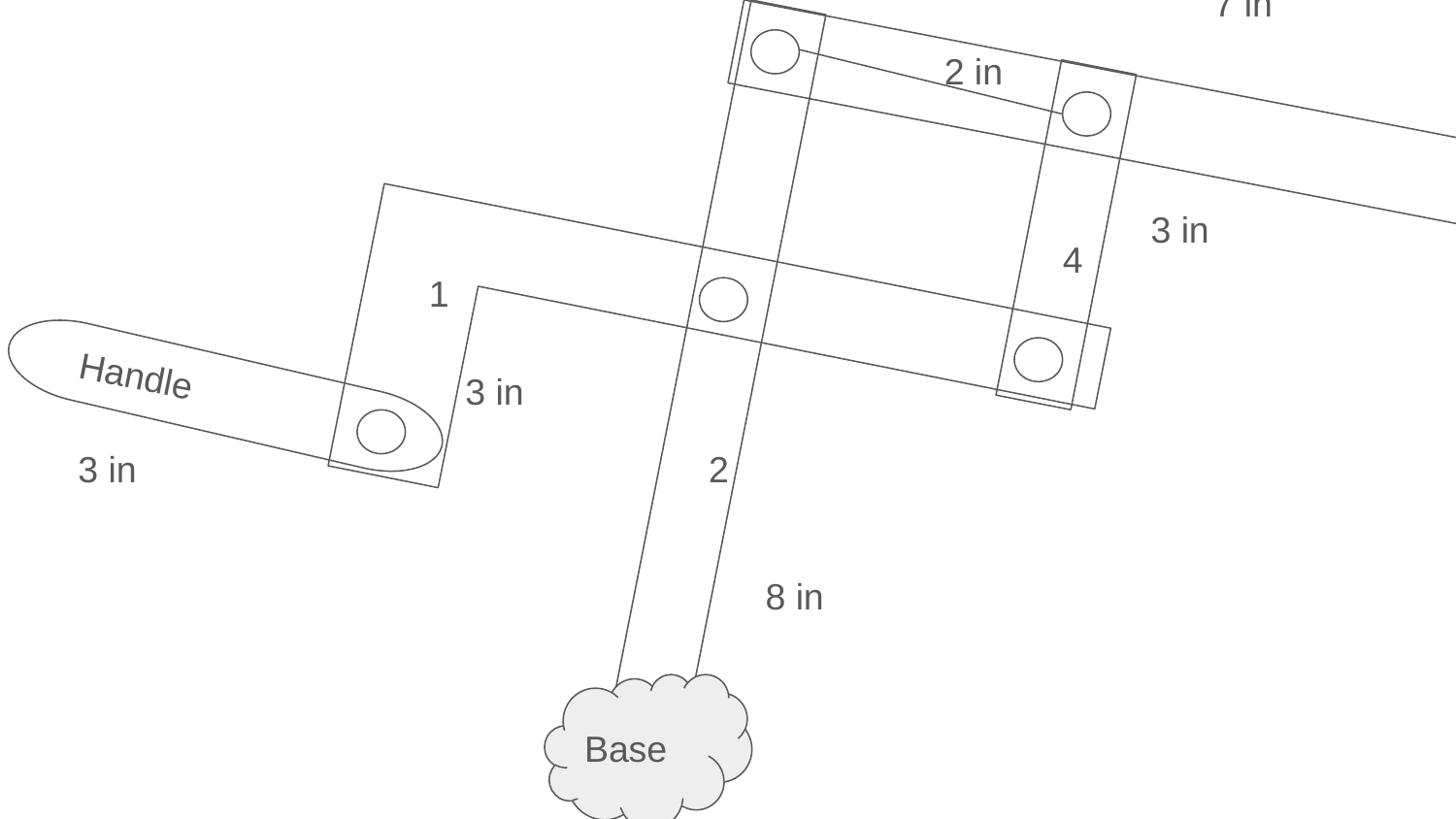

7 in

2 in

3

3 in
Claw
4

1

Handle

3 in

3 in
2

8 in

Base

4 in